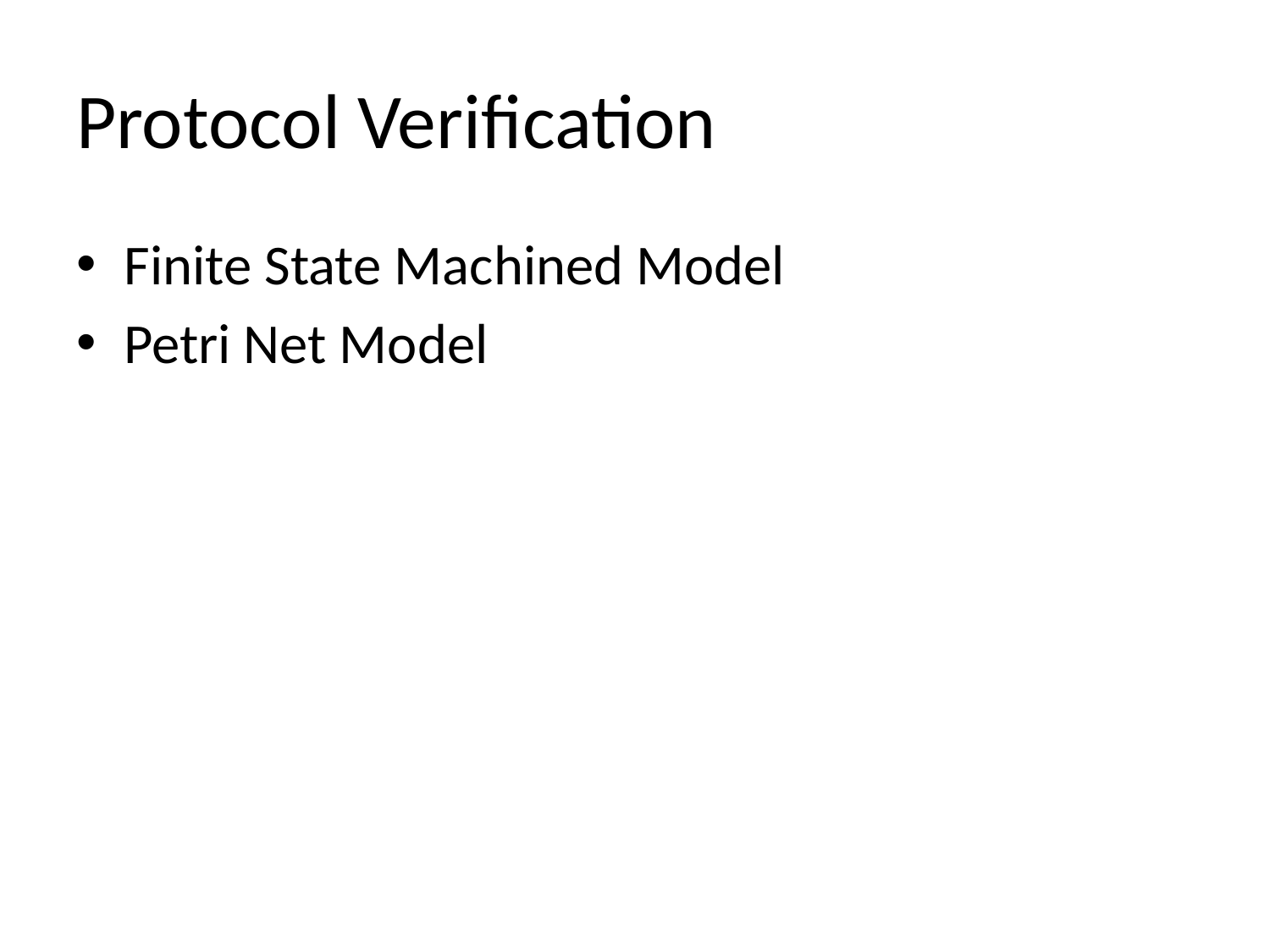

# Protocol Verification
Finite State Machined Model
Petri Net Model